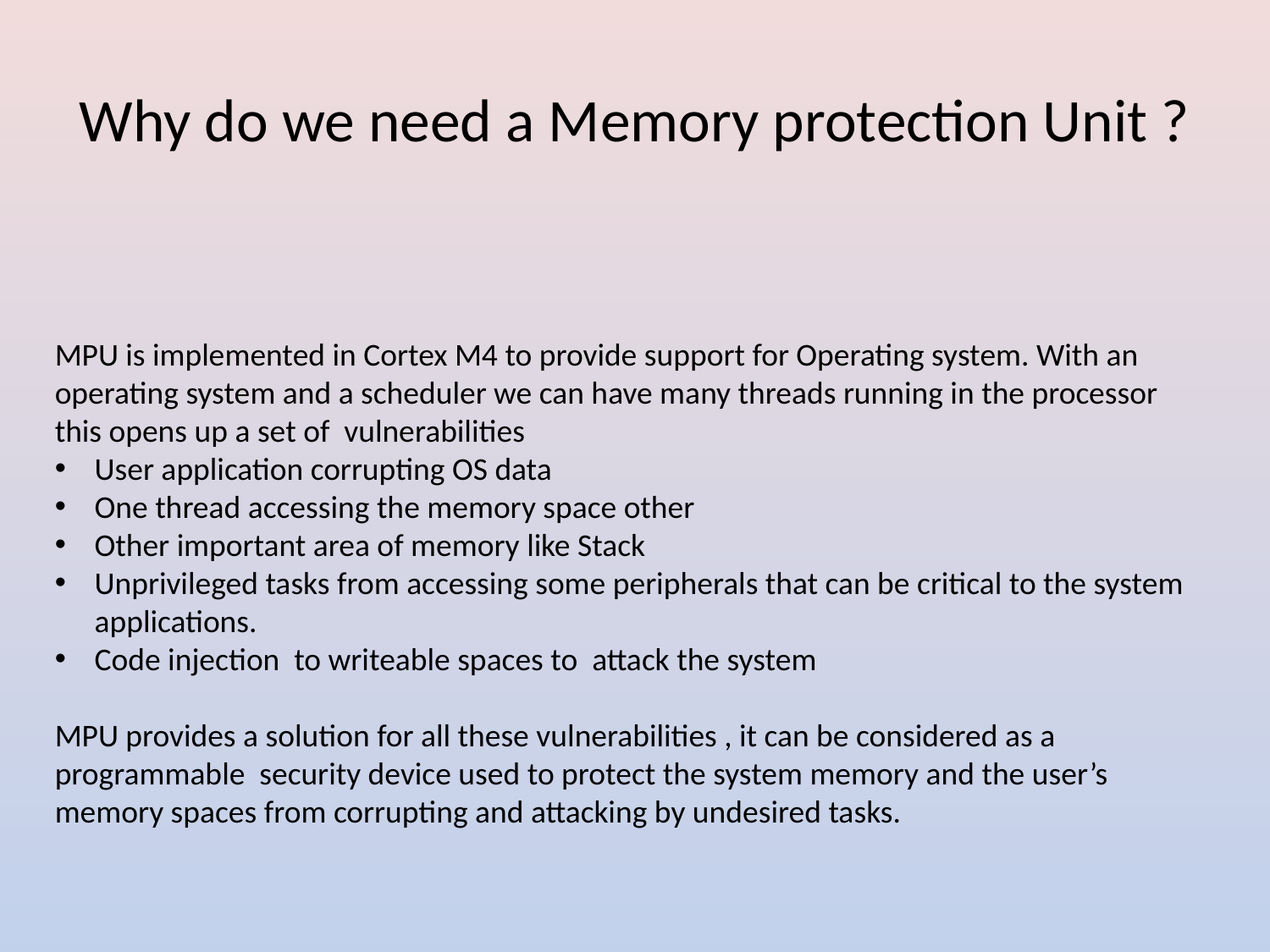

# Why do we need a Memory protection Unit ?
MPU is implemented in Cortex M4 to provide support for Operating system. With an operating system and a scheduler we can have many threads running in the processor this opens up a set of  vulnerabilities
User application corrupting OS data
One thread accessing the memory space other
Other important area of memory like Stack
Unprivileged tasks from accessing some peripherals that can be critical to the system applications.
Code injection  to writeable spaces to  attack the system

MPU provides a solution for all these vulnerabilities , it can be considered as a programmable  security device used to protect the system memory and the user’s memory spaces from corrupting and attacking by undesired tasks.